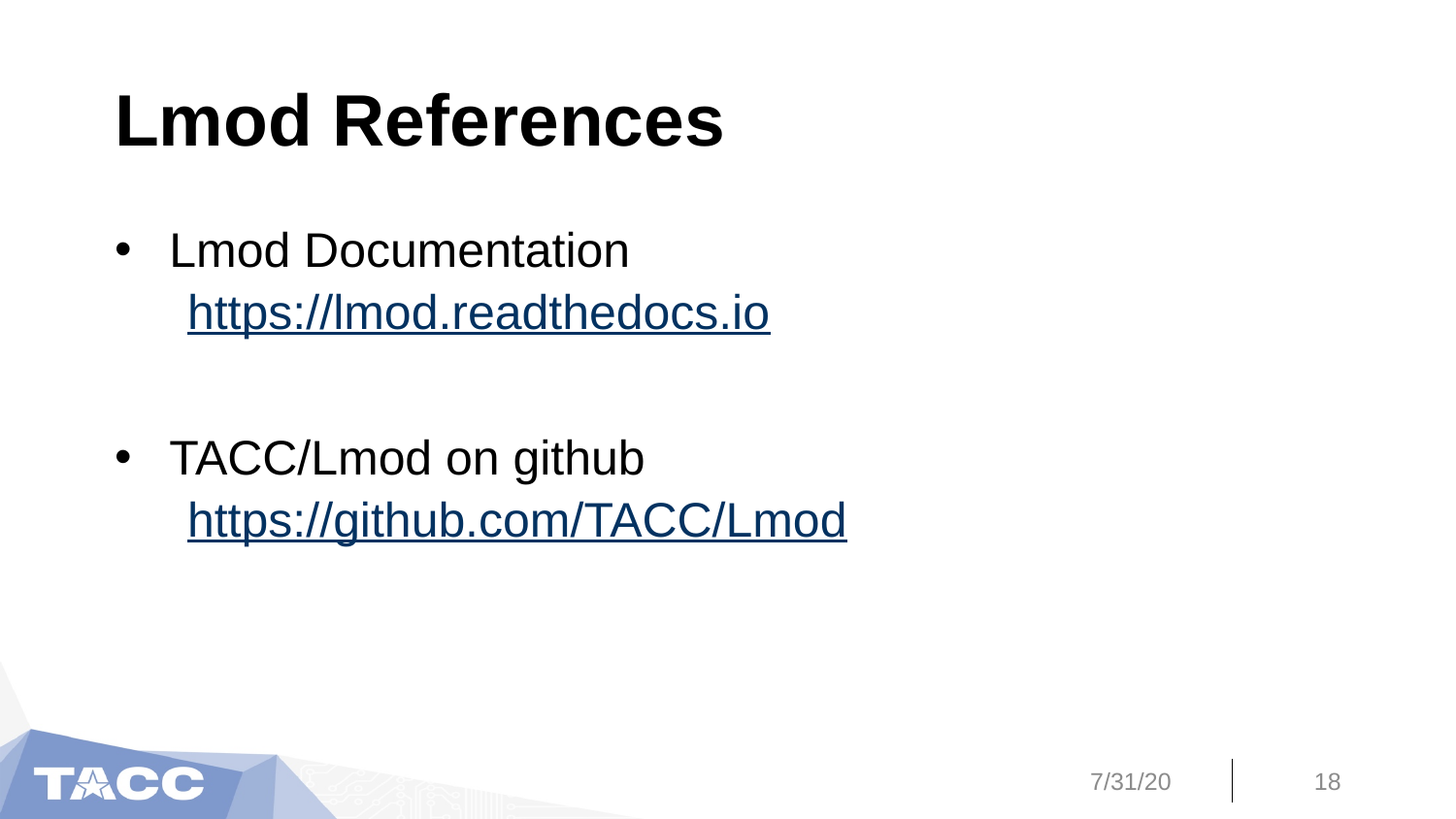

# Lmod References
Lmod Documentation
https://lmod.readthedocs.io

TACC/Lmod on github
https://github.com/TACC/Lmod

7/31/20
18